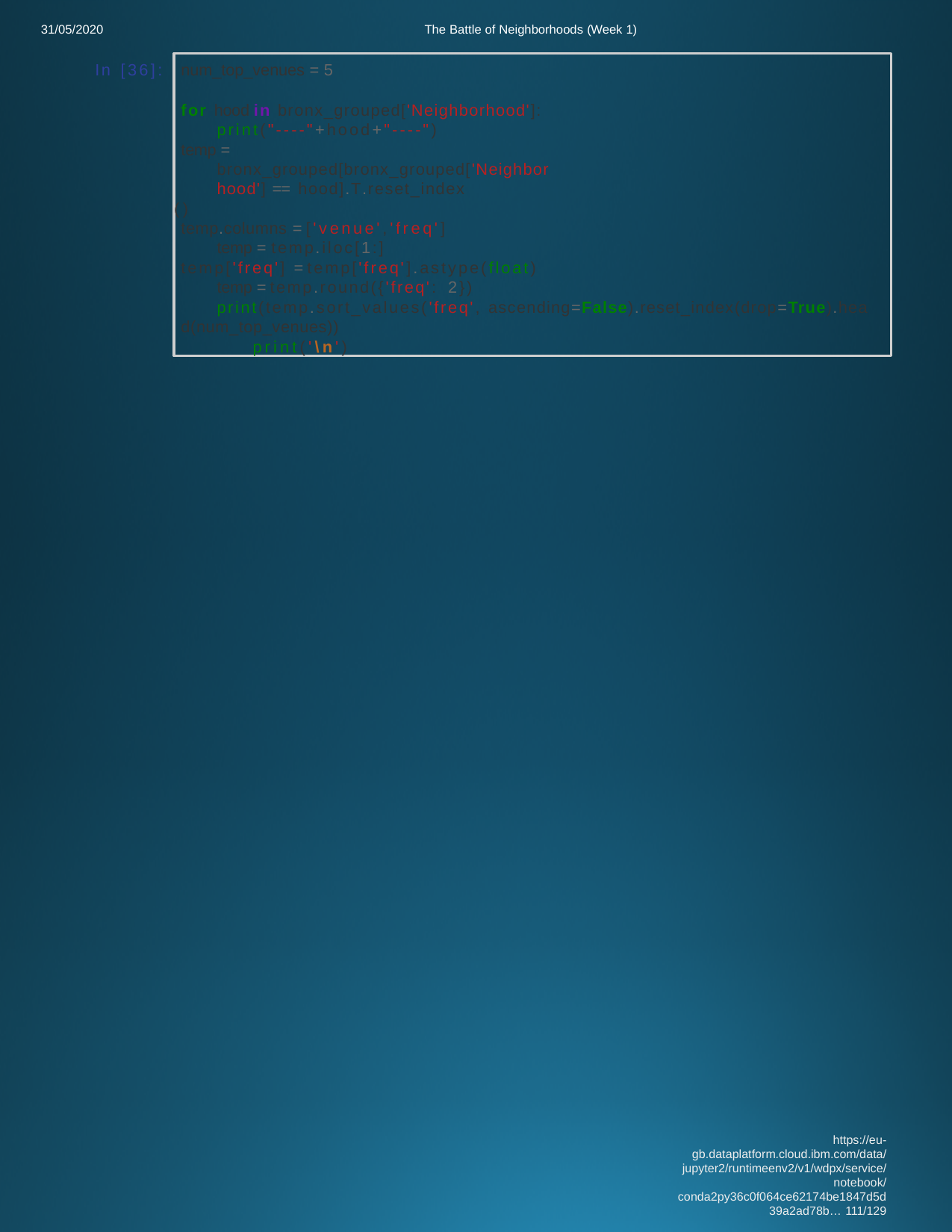

31/05/2020
The Battle of Neighborhoods (Week 1)
num_top_venues = 5

for hood in bronx_grouped['Neighborhood']:  print("----"+hood+"----")
temp = bronx_grouped[bronx_grouped['Neighborhood'] == hood].T.reset_index
()
temp.columns = ['venue','freq']  temp = temp.iloc[1:]
temp['freq'] = temp['freq'].astype(float)  temp = temp.round({'freq': 2})
print(temp.sort_values('freq', ascending=False).reset_index(drop=True).hea  d(num_top_venues))
print('\n')
In [36]:
https://eu-gb.dataplatform.cloud.ibm.com/data/jupyter2/runtimeenv2/v1/wdpx/service/notebook/conda2py36c0f064ce62174be1847d5d39a2ad78b… 111/129